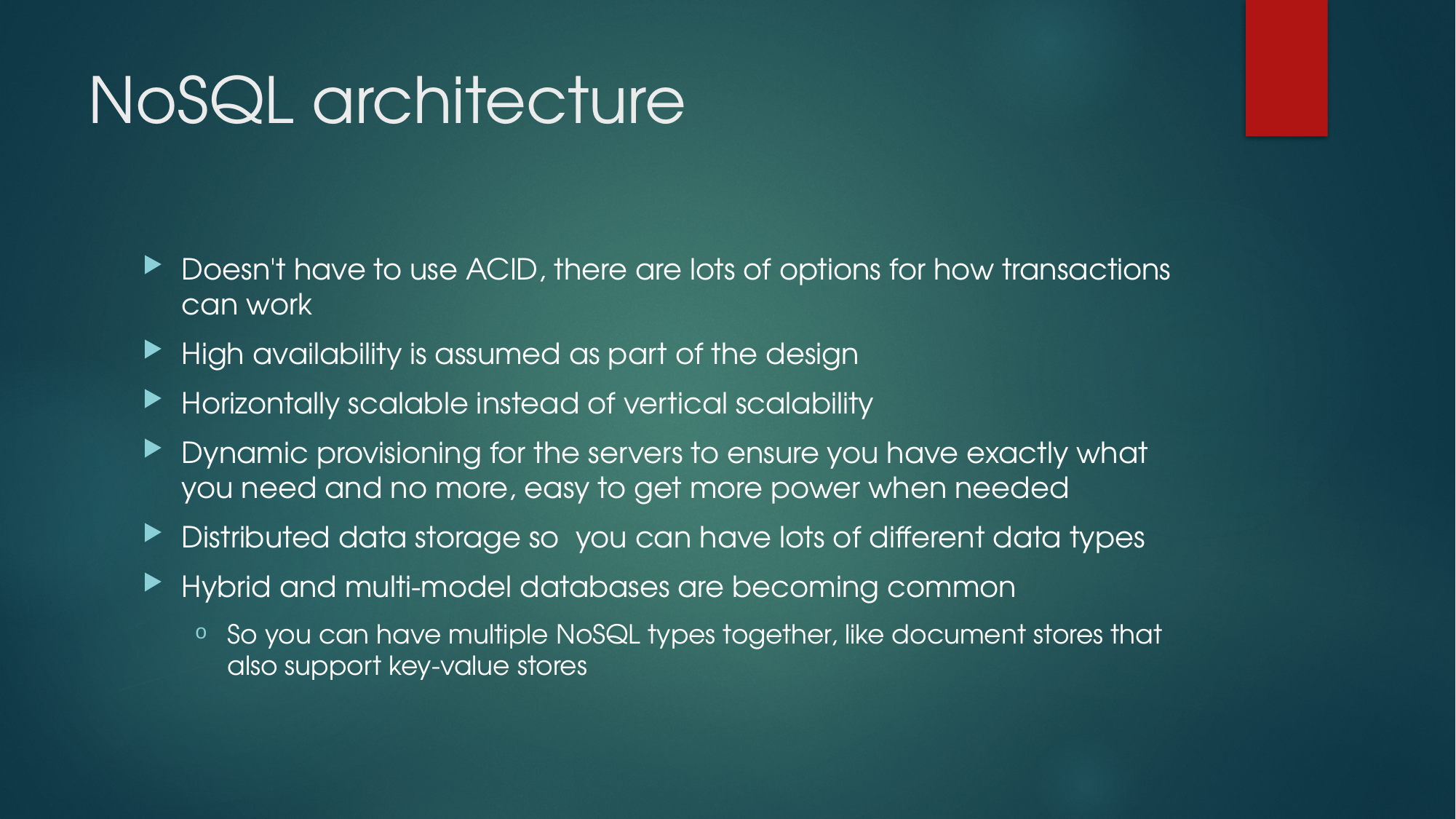

# NoSQL architecture
Doesn't have to use ACID, there are lots of options for how transactions can work
High availability is assumed as part of the design
Horizontally scalable instead of vertical scalability
Dynamic provisioning for the servers to ensure you have exactly what you need and no more, easy to get more power when needed
Distributed data storage so  you can have lots of different data types
Hybrid and multi-model databases are becoming common
So you can have multiple NoSQL types together, like document stores that also support key-value stores